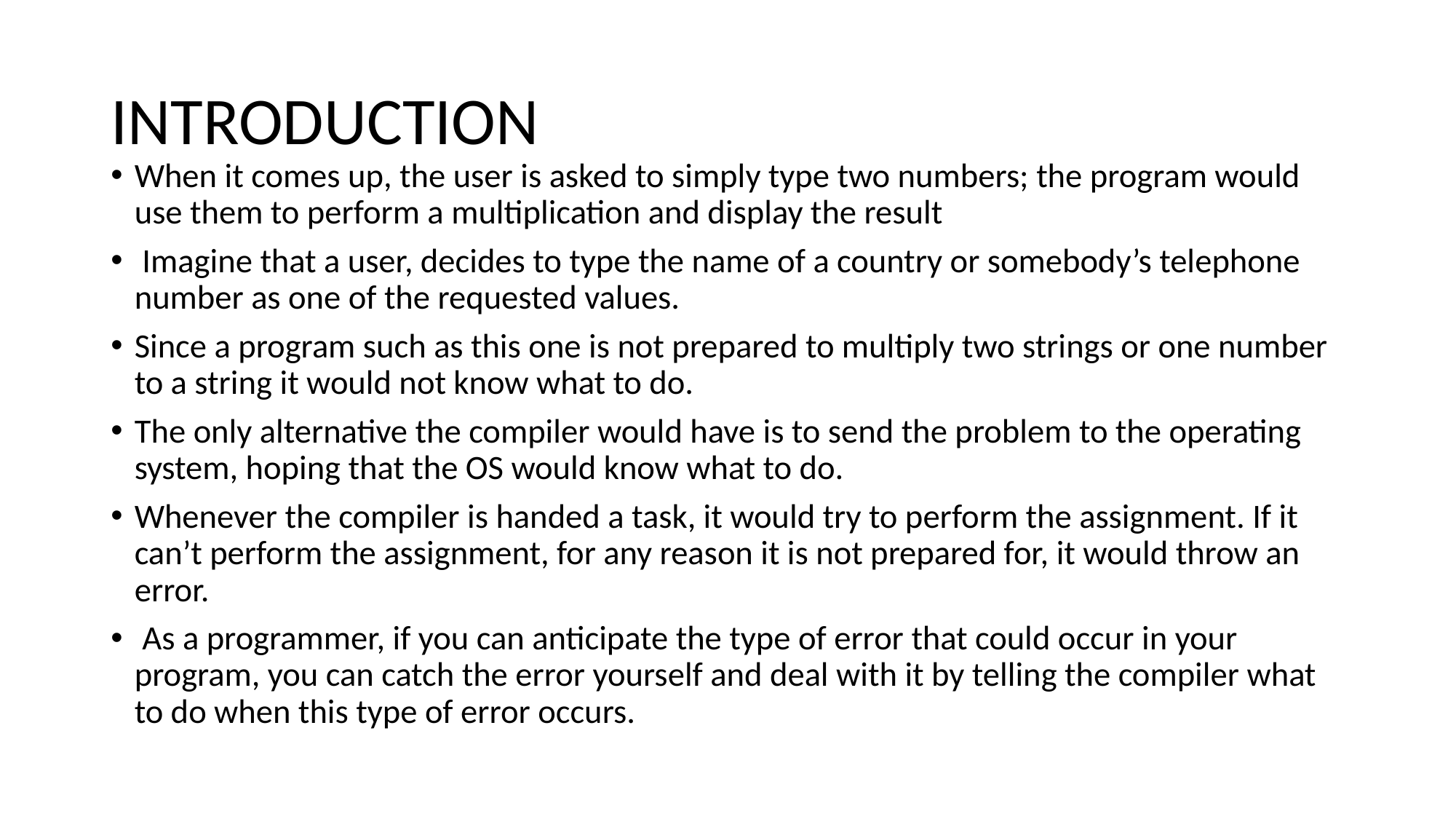

# INTRODUCTION
When it comes up, the user is asked to simply type two numbers; the program would use them to perform a multiplication and display the result
 Imagine that a user, decides to type the name of a country or somebody’s telephone number as one of the requested values.
Since a program such as this one is not prepared to multiply two strings or one number to a string it would not know what to do.
The only alternative the compiler would have is to send the problem to the operating system, hoping that the OS would know what to do.
Whenever the compiler is handed a task, it would try to perform the assignment. If it can’t perform the assignment, for any reason it is not prepared for, it would throw an error.
 As a programmer, if you can anticipate the type of error that could occur in your program, you can catch the error yourself and deal with it by telling the compiler what to do when this type of error occurs.